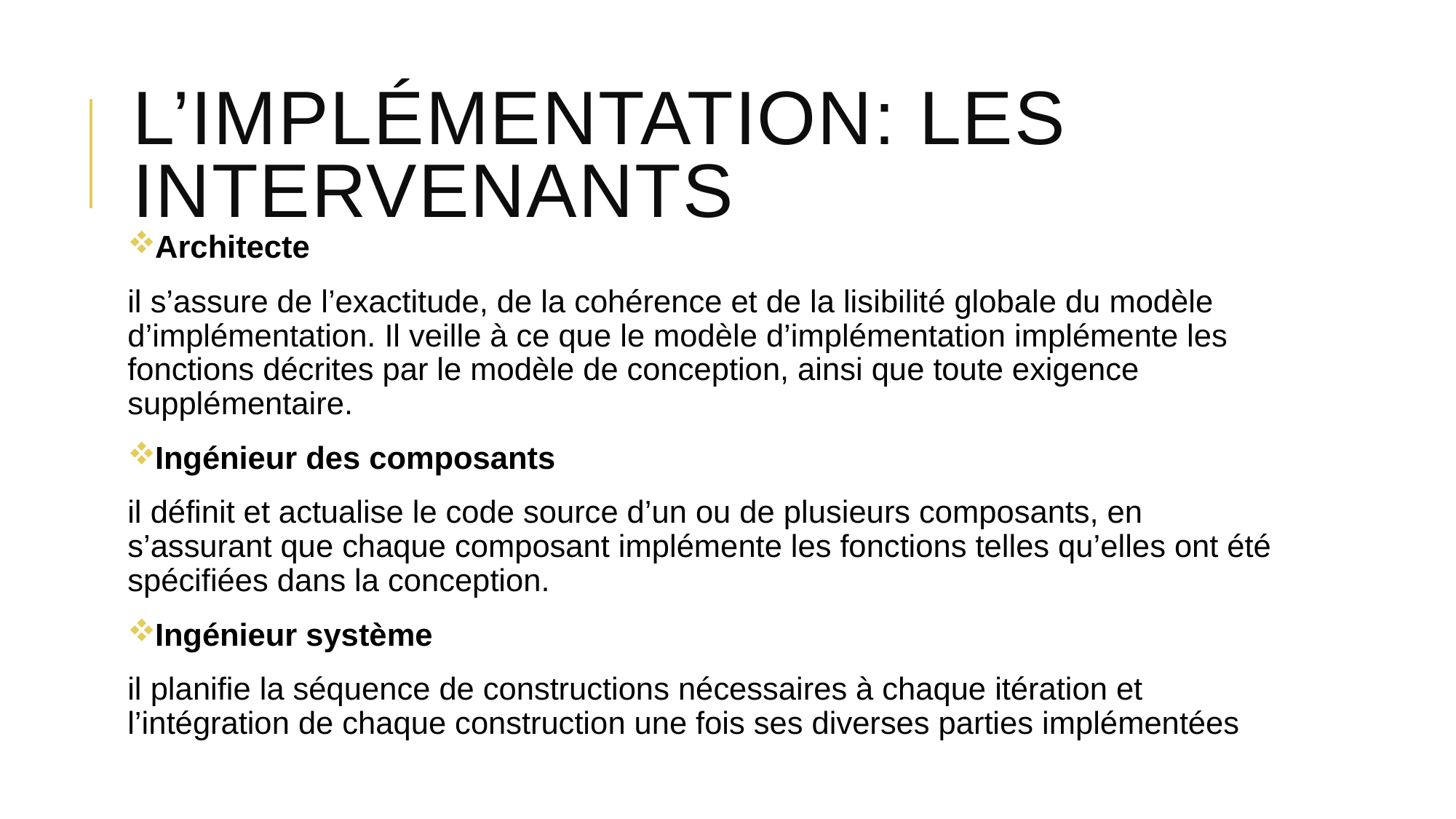

# L’implémentation: Les INTERVENANTS
Architecte
il s’assure de l’exactitude, de la cohérence et de la lisibilité globale du modèle d’implémentation. Il veille à ce que le modèle d’implémentation implémente les fonctions décrites par le modèle de conception, ainsi que toute exigence supplémentaire.
Ingénieur des composants
il définit et actualise le code source d’un ou de plusieurs composants, en s’assurant que chaque composant implémente les fonctions telles qu’elles ont été spécifiées dans la conception.
Ingénieur système
il planifie la séquence de constructions nécessaires à chaque itération et l’intégration de chaque construction une fois ses diverses parties implémentées